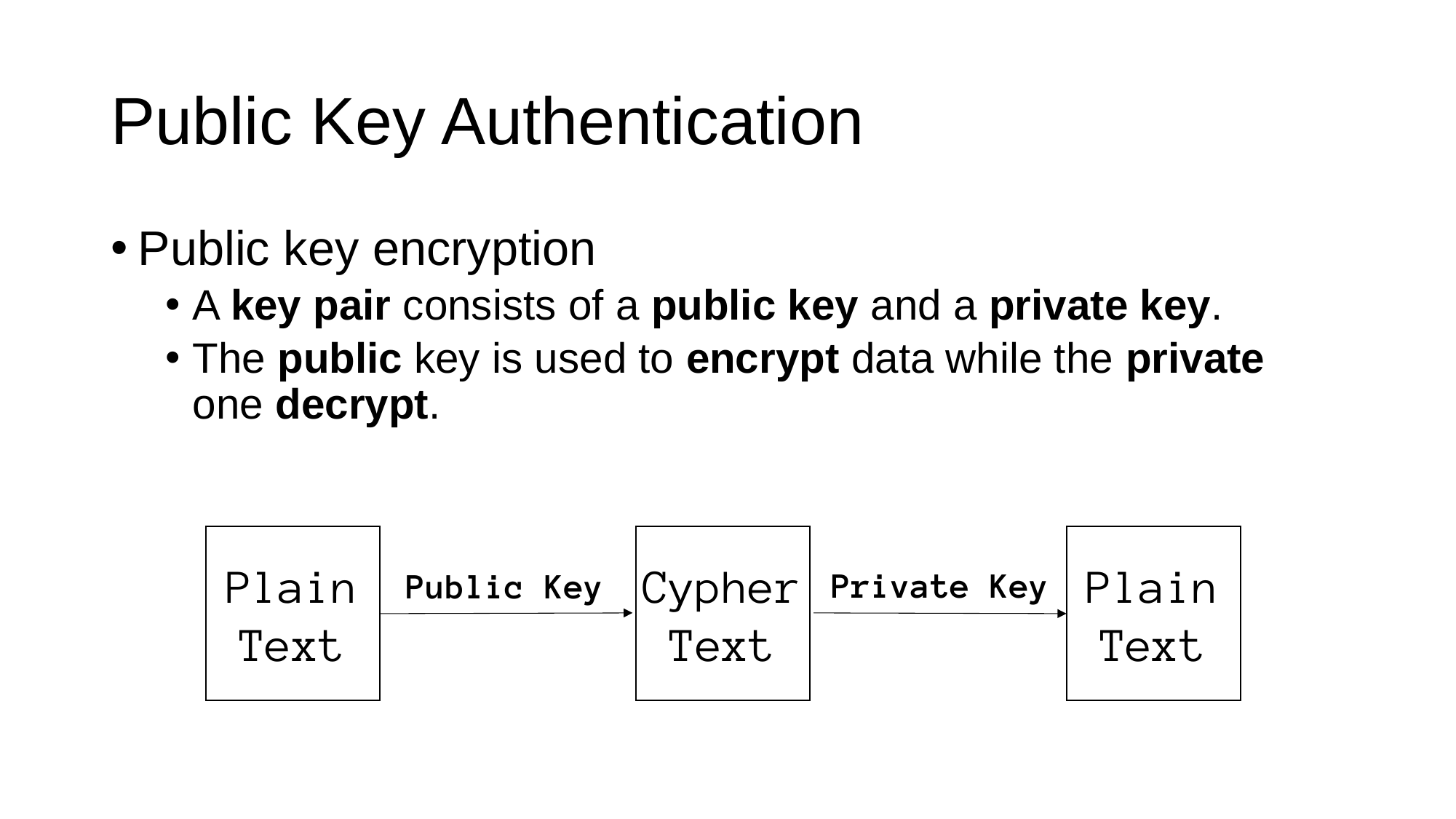

# Public Key Authentication
Public key encryption
A key pair consists of a public key and a private key.
The public key is used to encrypt data while the private one decrypt.

Plain
Text
Cypher
Text
Plain
Text
Private Key
Public Key